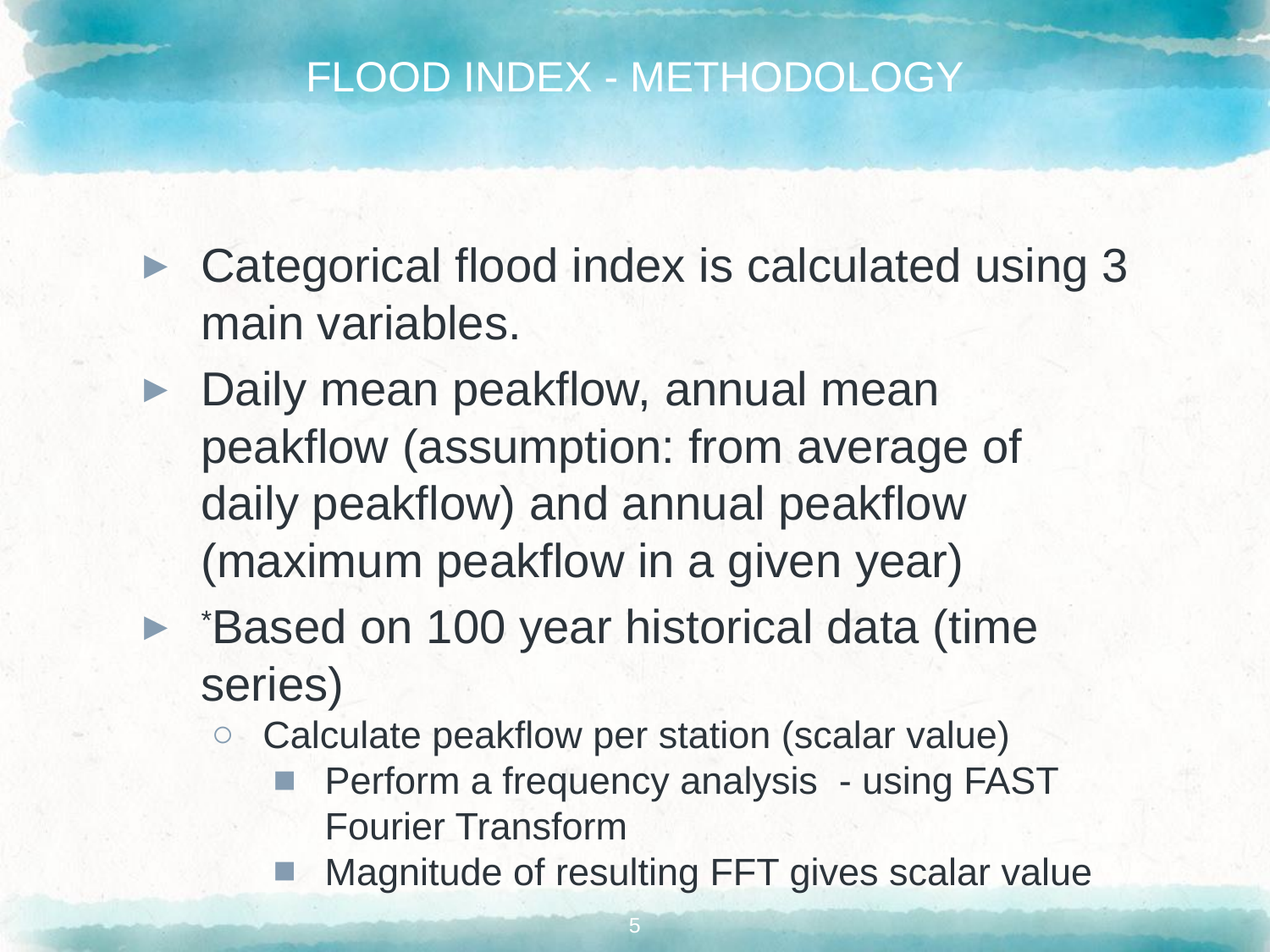

# FLOOD INDEX - METHODOLOGY
Categorical flood index is calculated using 3 main variables.
Daily mean peakflow, annual mean peakflow (assumption: from average of daily peakflow) and annual peakflow (maximum peakflow in a given year)
*Based on 100 year historical data (time series)
Calculate peakflow per station (scalar value)
Perform a frequency analysis  - using FAST Fourier Transform
Magnitude of resulting FFT gives scalar value

5